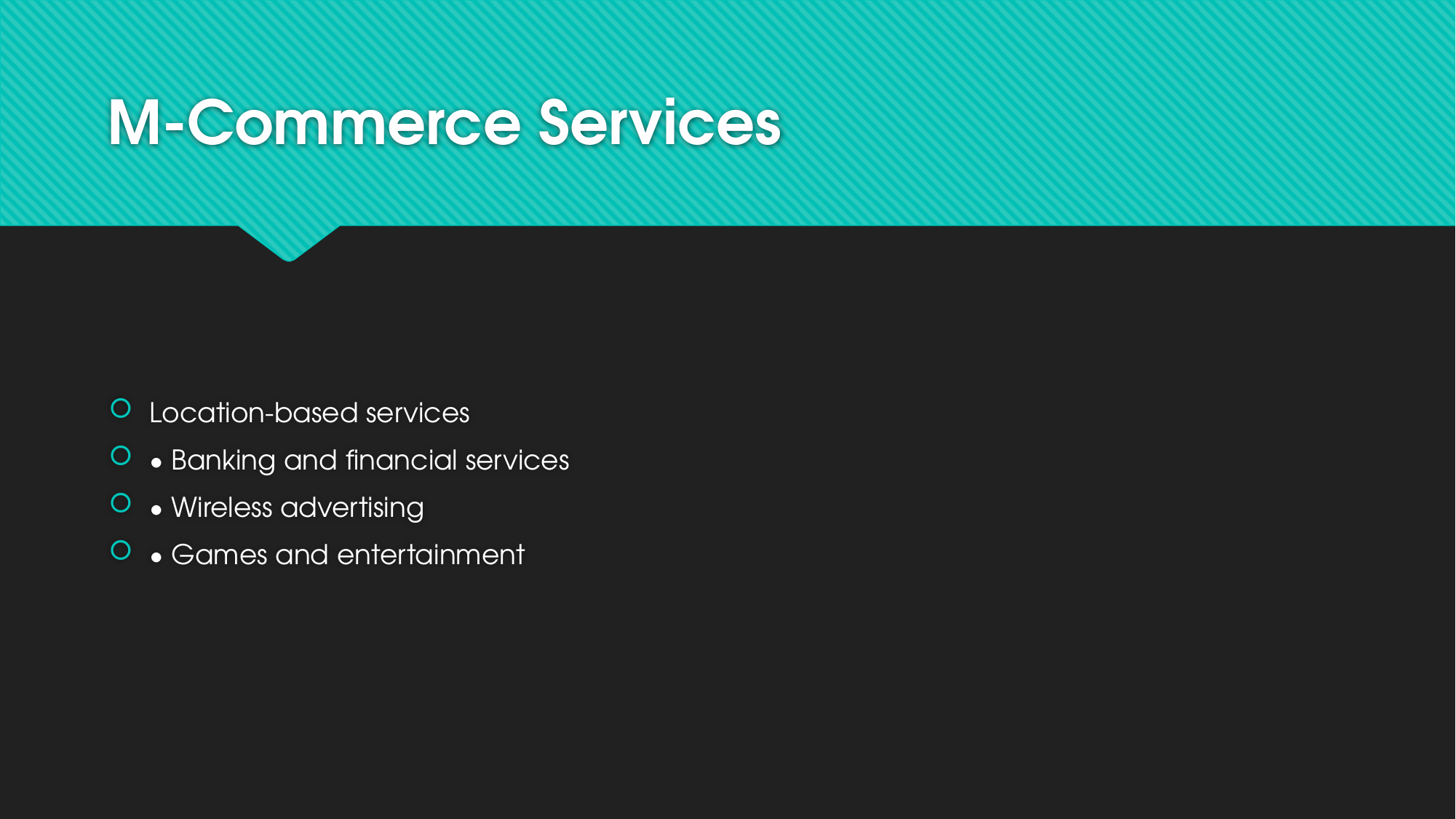

# ﻿ M-Commerce Services
﻿Location-based services
• Banking and financial services
• Wireless advertising
• Games and entertainment